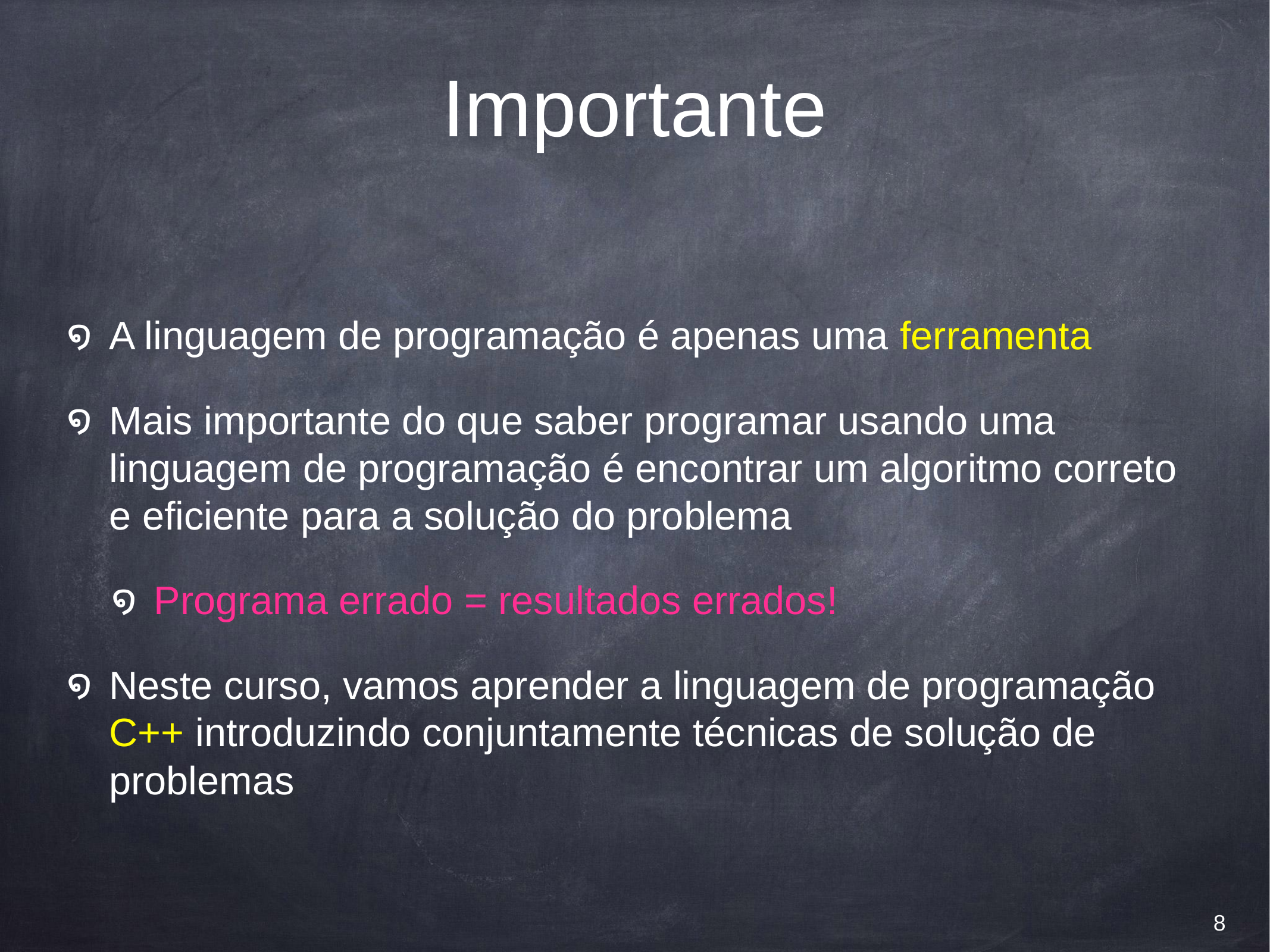

# Importante
A linguagem de programação é apenas uma ferramenta
Mais importante do que saber programar usando uma linguagem de programação é encontrar um algoritmo correto e eficiente para a solução do problema
Programa errado = resultados errados!
Neste curso, vamos aprender a linguagem de programação C++ introduzindo conjuntamente técnicas de solução de problemas
8